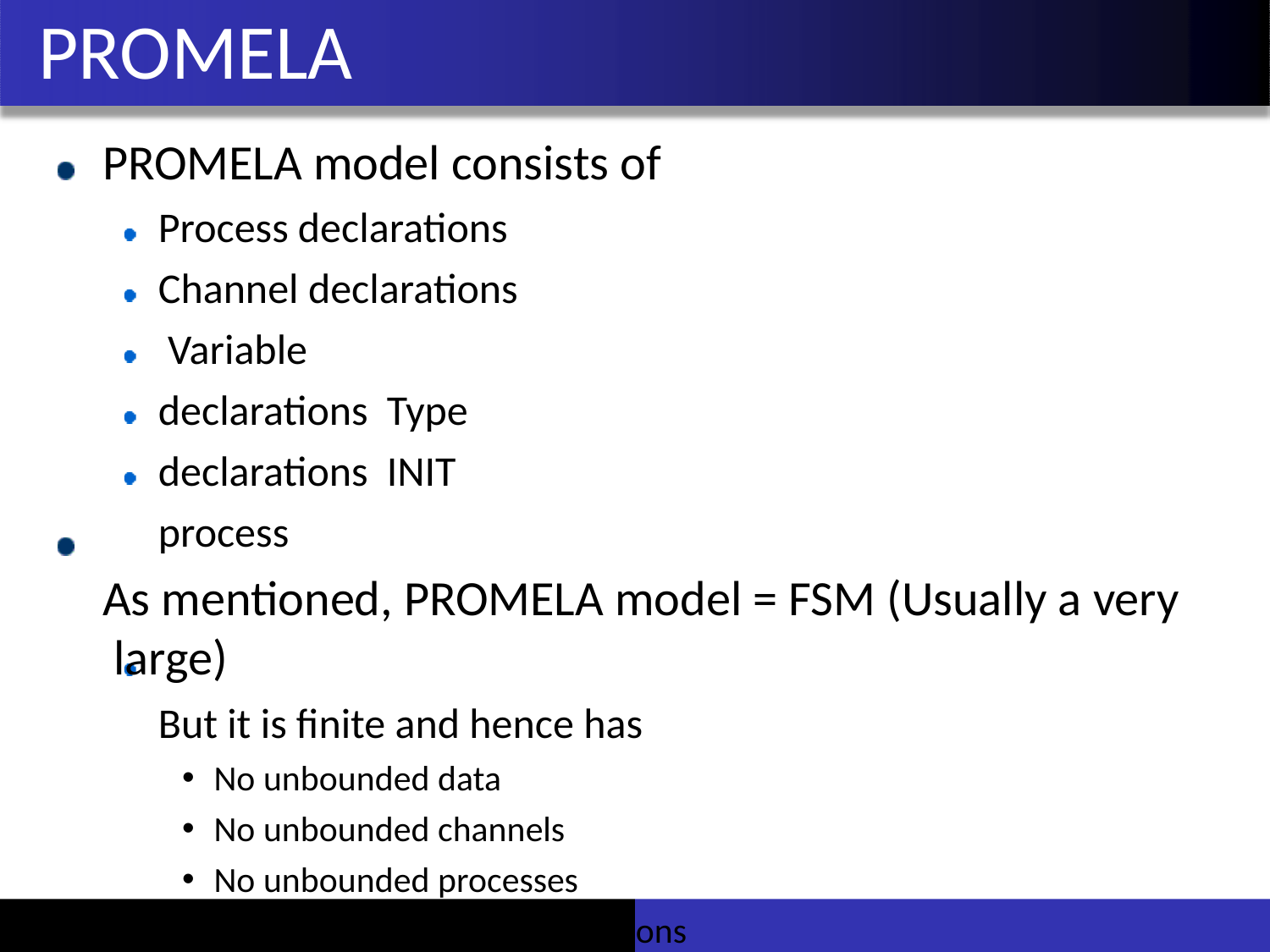

# PROMELA
PROMELA model consists of
Process declarations  Channel declarations  Variable declarations  Type declarations  INIT process
As mentioned, PROMELA model = FSM (Usually a very  large)
But it is finite and hence has
No unbounded data
No unbounded channels
No unbounded processes
No unbounded process creations